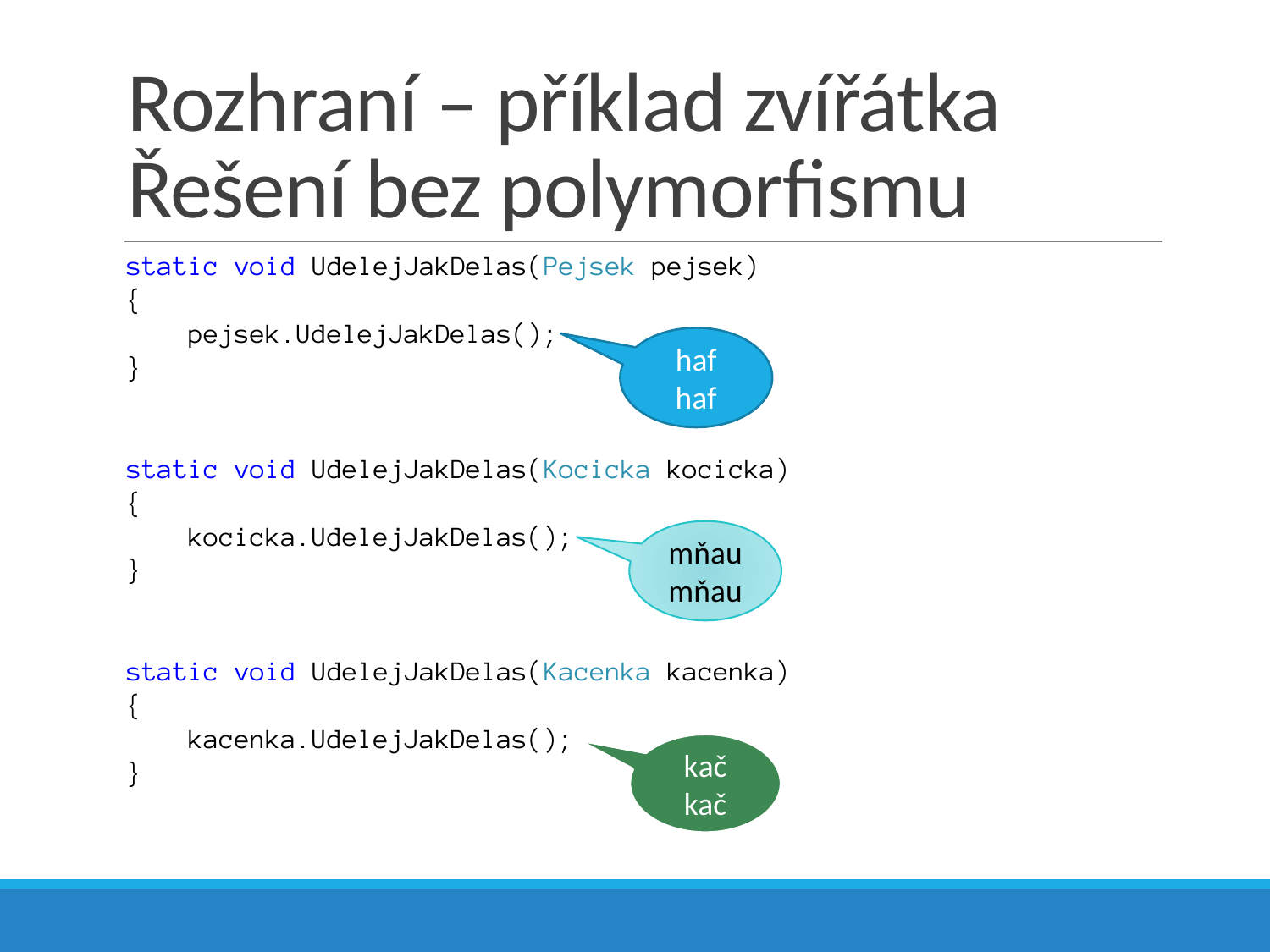

# Rozhraní – příklad zvířátka Řešení bez polymorfismu
static void UdelejJakDelas(Pejsek pejsek)
{
    pejsek.UdelejJakDelas();
}

static void UdelejJakDelas(Kocicka kocicka)
{
    kocicka.UdelejJakDelas();
}

static void UdelejJakDelas(Kacenka kacenka)
{
    kacenka.UdelejJakDelas();
}
haf haf
mňau mňau
kač kač